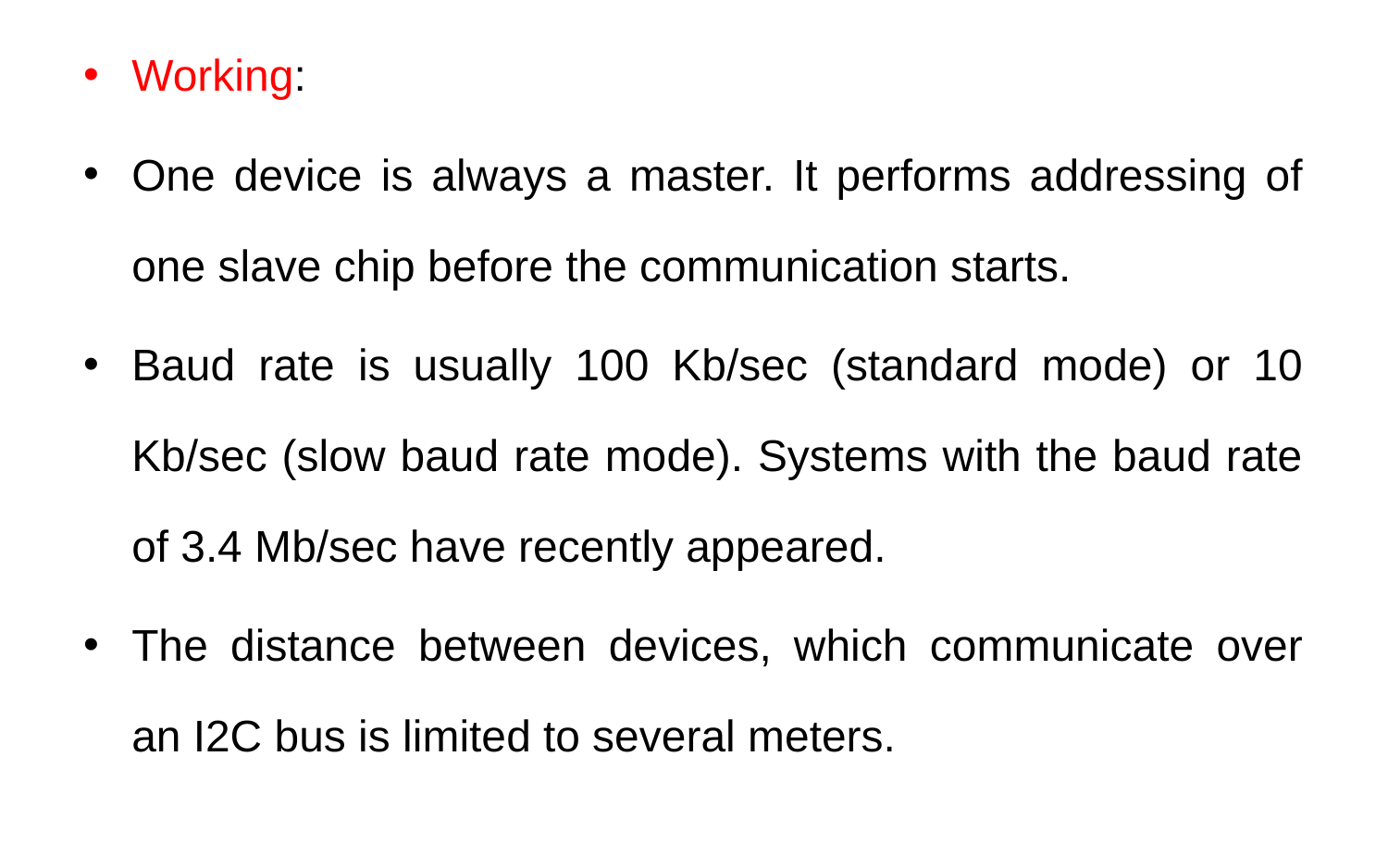

Working:
One device is always a master. It performs addressing of one slave chip before the communication starts.
Baud rate is usually 100 Kb/sec (standard mode) or 10 Kb/sec (slow baud rate mode). Systems with the baud rate of 3.4 Mb/sec have recently appeared.
The distance between devices, which communicate over an I2C bus is limited to several meters.